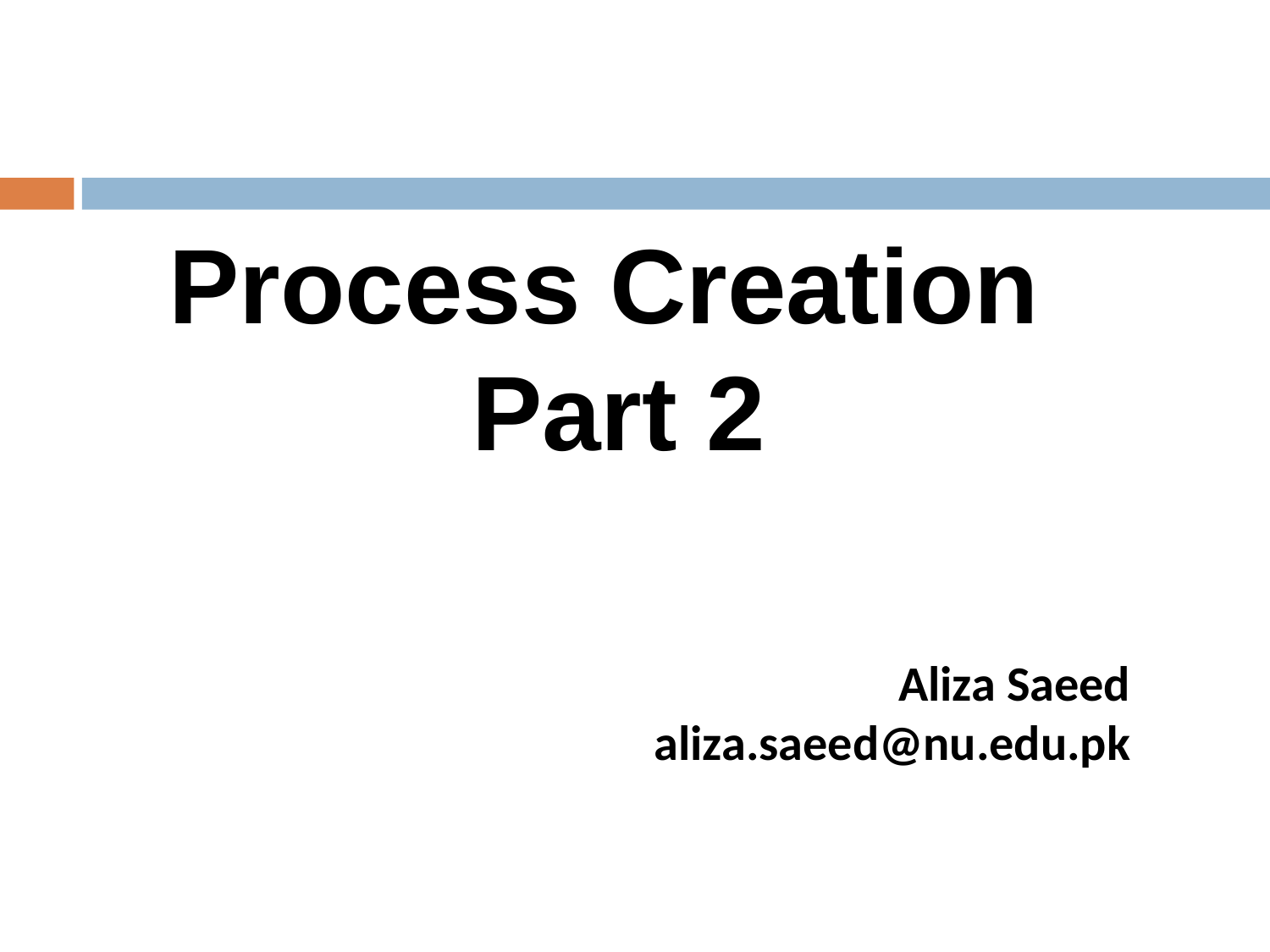

Process Creation  Part 2

Aliza Saeed
aliza.saeed@nu.edu.pk